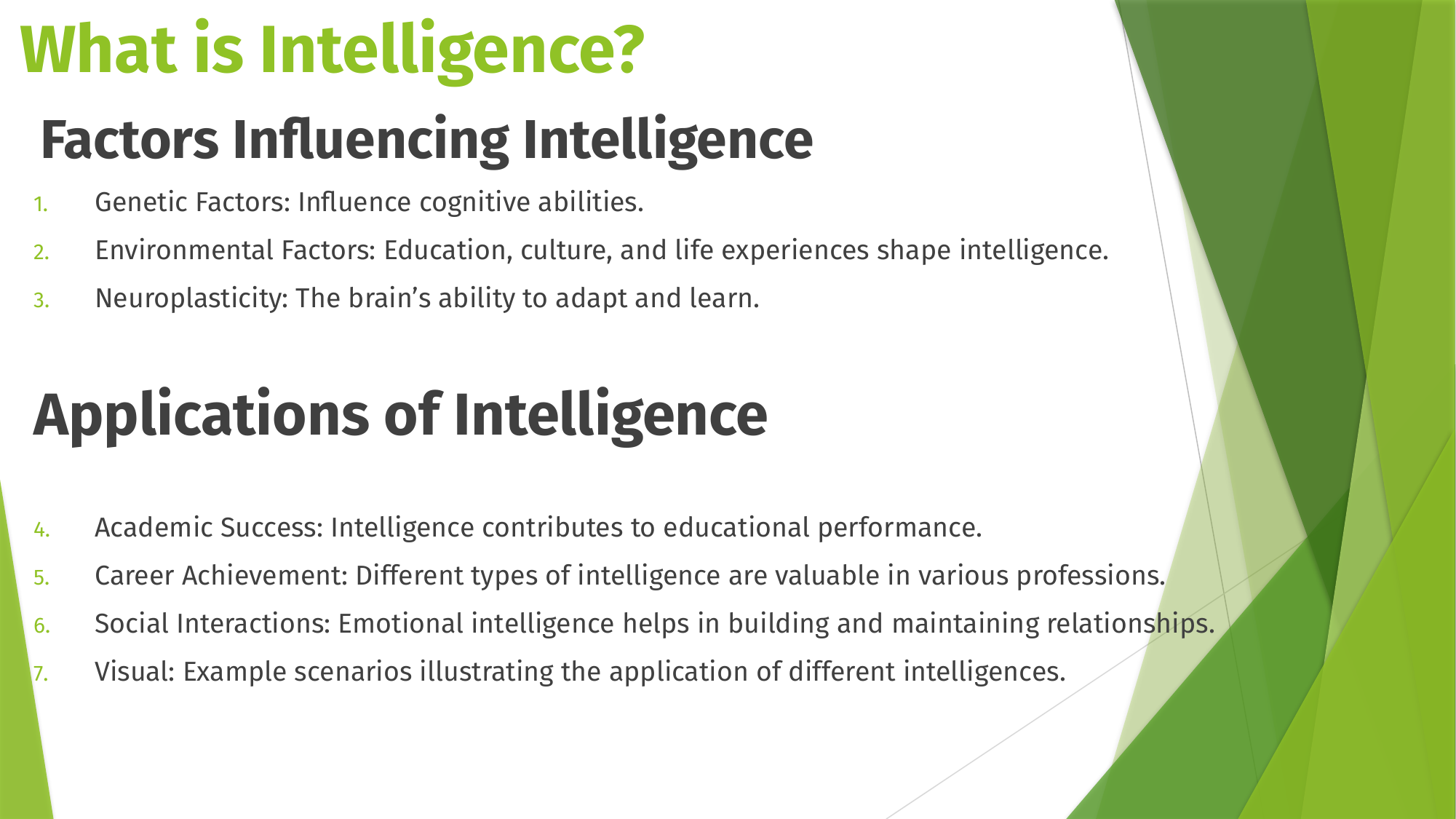

# What is Intelligence?
 Factors Influencing Intelligence
Genetic Factors: Influence cognitive abilities.
Environmental Factors: Education, culture, and life experiences shape intelligence.
Neuroplasticity: The brain’s ability to adapt and learn.

Applications of Intelligence

Academic Success: Intelligence contributes to educational performance.
Career Achievement: Different types of intelligence are valuable in various professions.
Social Interactions: Emotional intelligence helps in building and maintaining relationships.
Visual: Example scenarios illustrating the application of different intelligences.